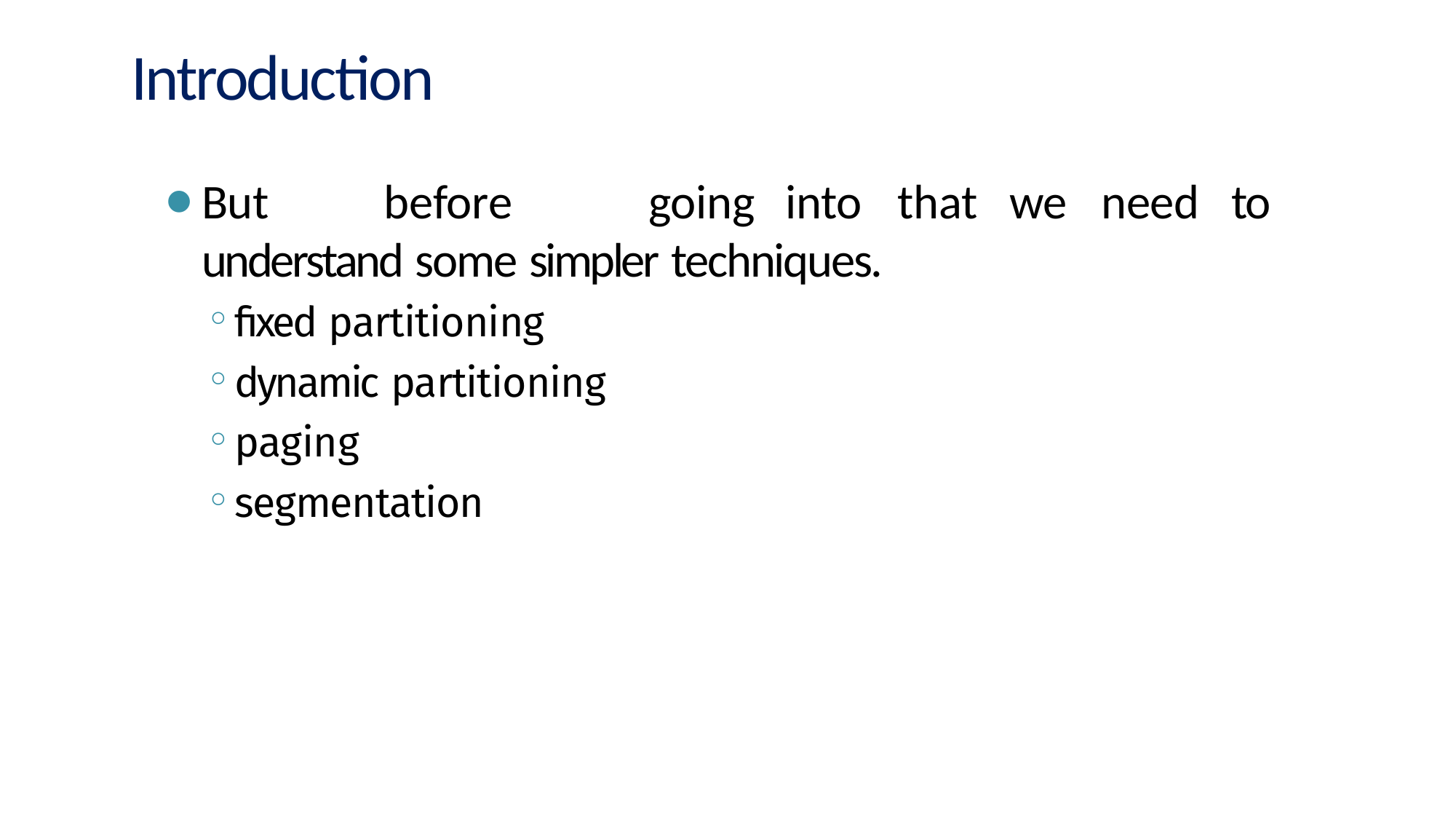

# Introduction
But	before	going	into	that	we	need	to understand some simpler techniques.
fixed partitioning
dynamic partitioning
paging
segmentation